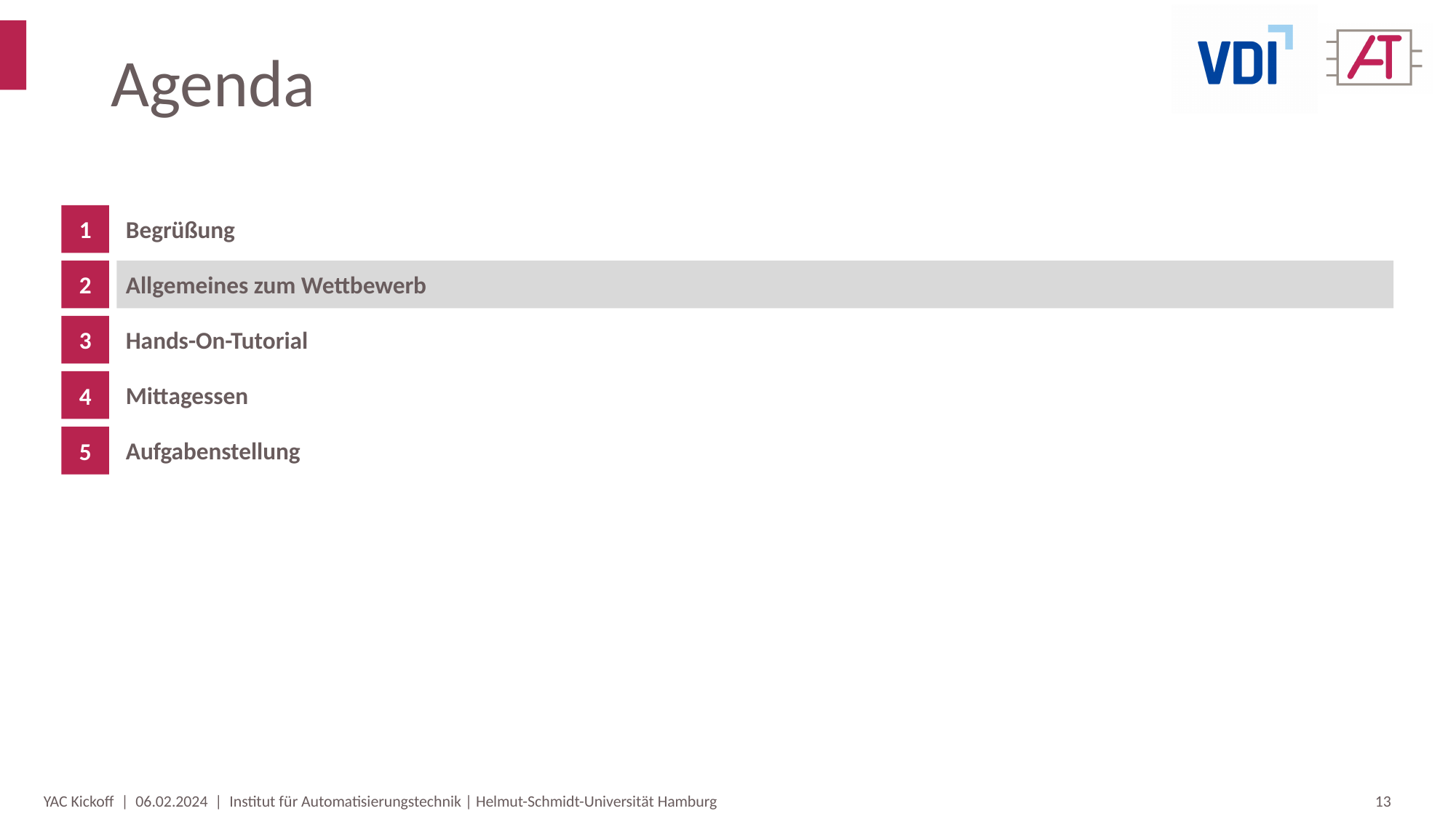

# Agenda
1
Begrüßung
2

Allgemeines zum Wettbewerb
3
Hands-On-Tutorial
4
Mittagessen
5
Aufgabenstellung